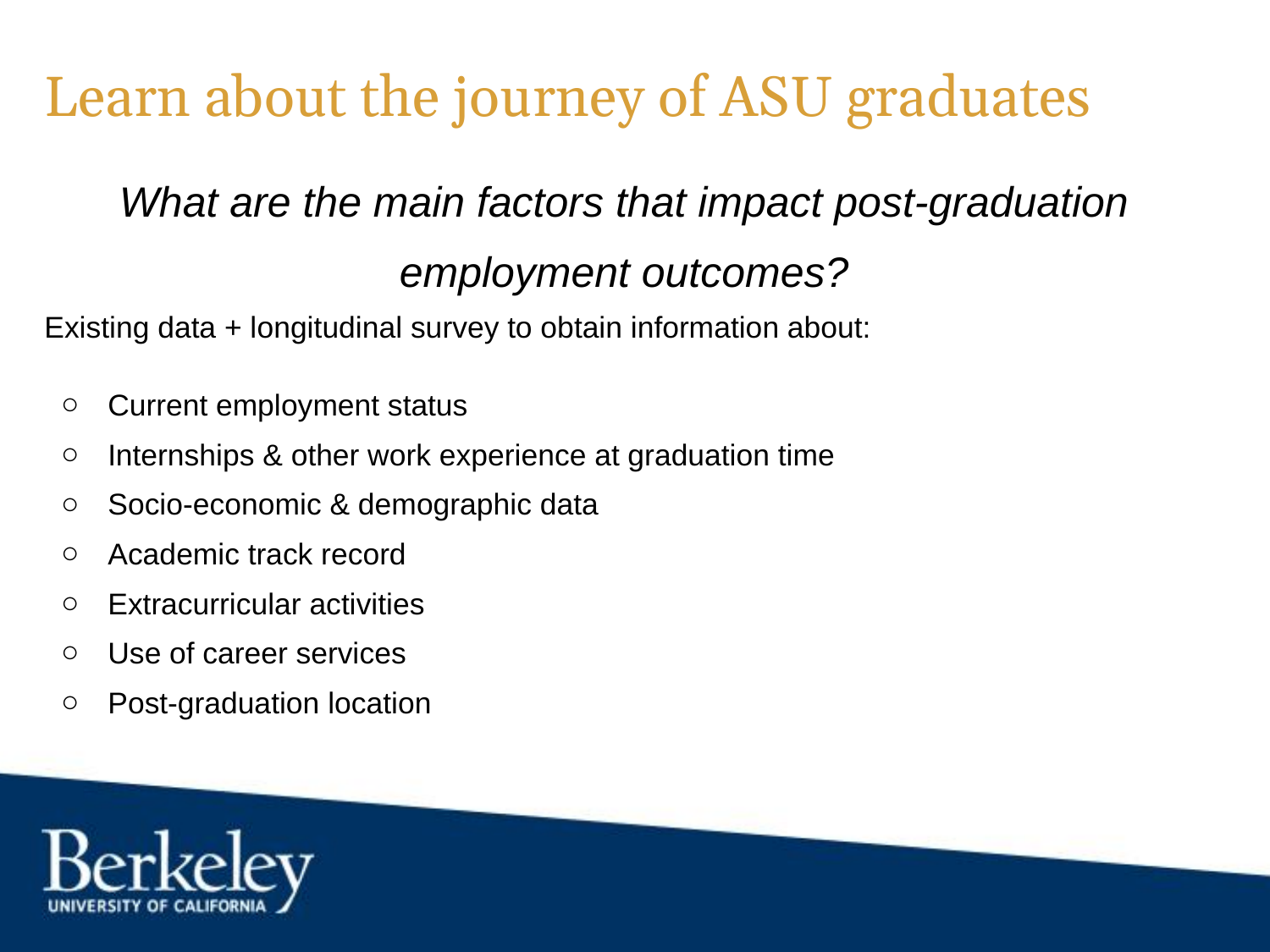

# Learn about the journey of ASU graduates
What are the main factors that impact post-graduation employment outcomes?
Existing data + longitudinal survey to obtain information about:
Current employment status
Internships & other work experience at graduation time
Socio-economic & demographic data
Academic track record
Extracurricular activities
Use of career services
Post-graduation location